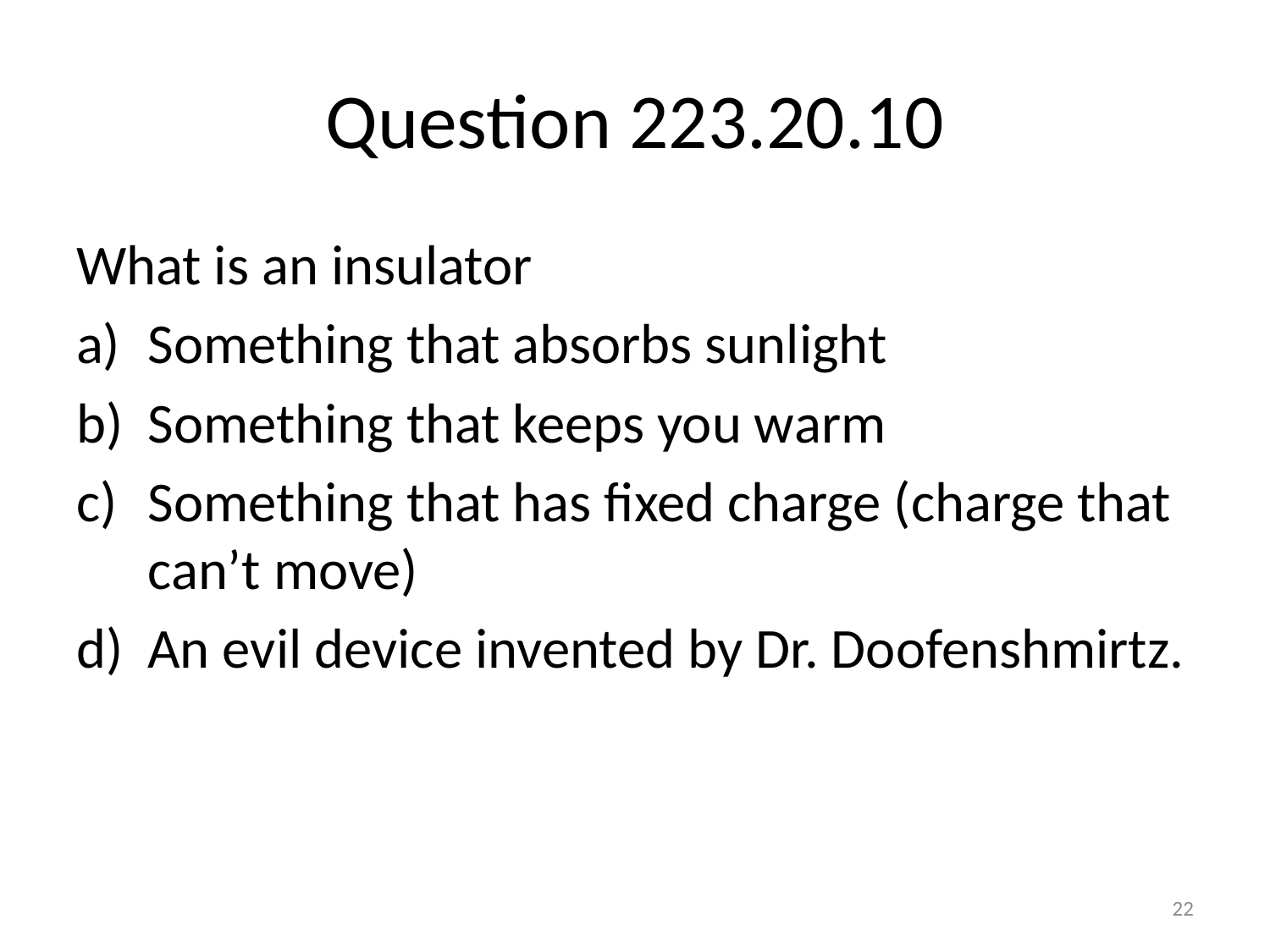

# Question 223.20.10
What is an insulator
Something that absorbs sunlight
Something that keeps you warm
Something that has fixed charge (charge that can’t move)
An evil device invented by Dr. Doofenshmirtz.
22